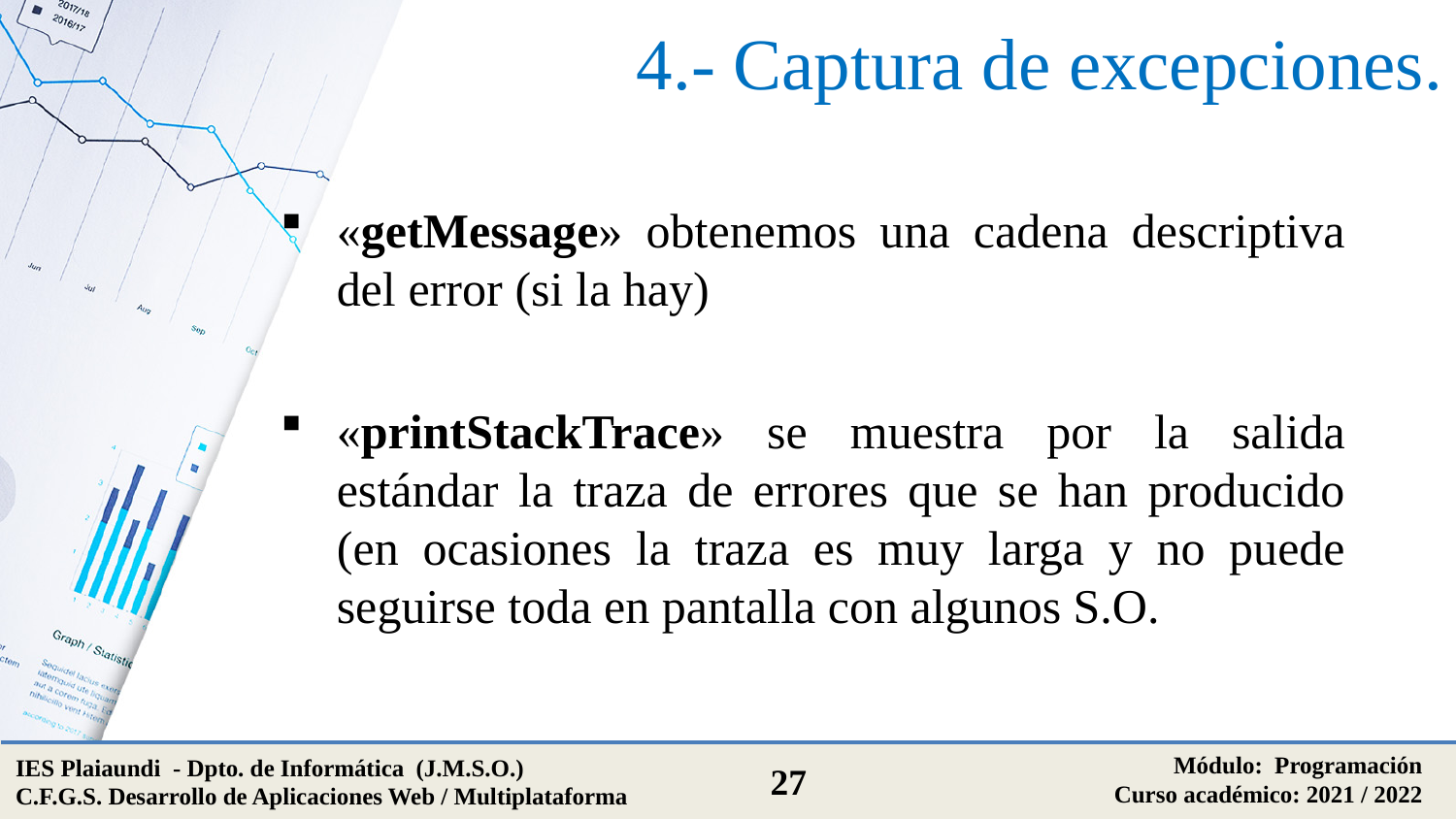

# 4.- Captura de excepciones.
«getMessage» obtenemos una cadena descriptiva del error (si la hay)
«printStackTrace» se muestra por la salida estándar la traza de errores que se han producido (en ocasiones la traza es muy larga y no puede seguirse toda en pantalla con algunos S.O.

Módulo:  Programación
Curso académico: 2021 / 2022
IES Plaiaundi  - Dpto. de Informática  (J.M.S.O.)
C.F.G.S. Desarrollo de Aplicaciones Web / Multiplataforma
27